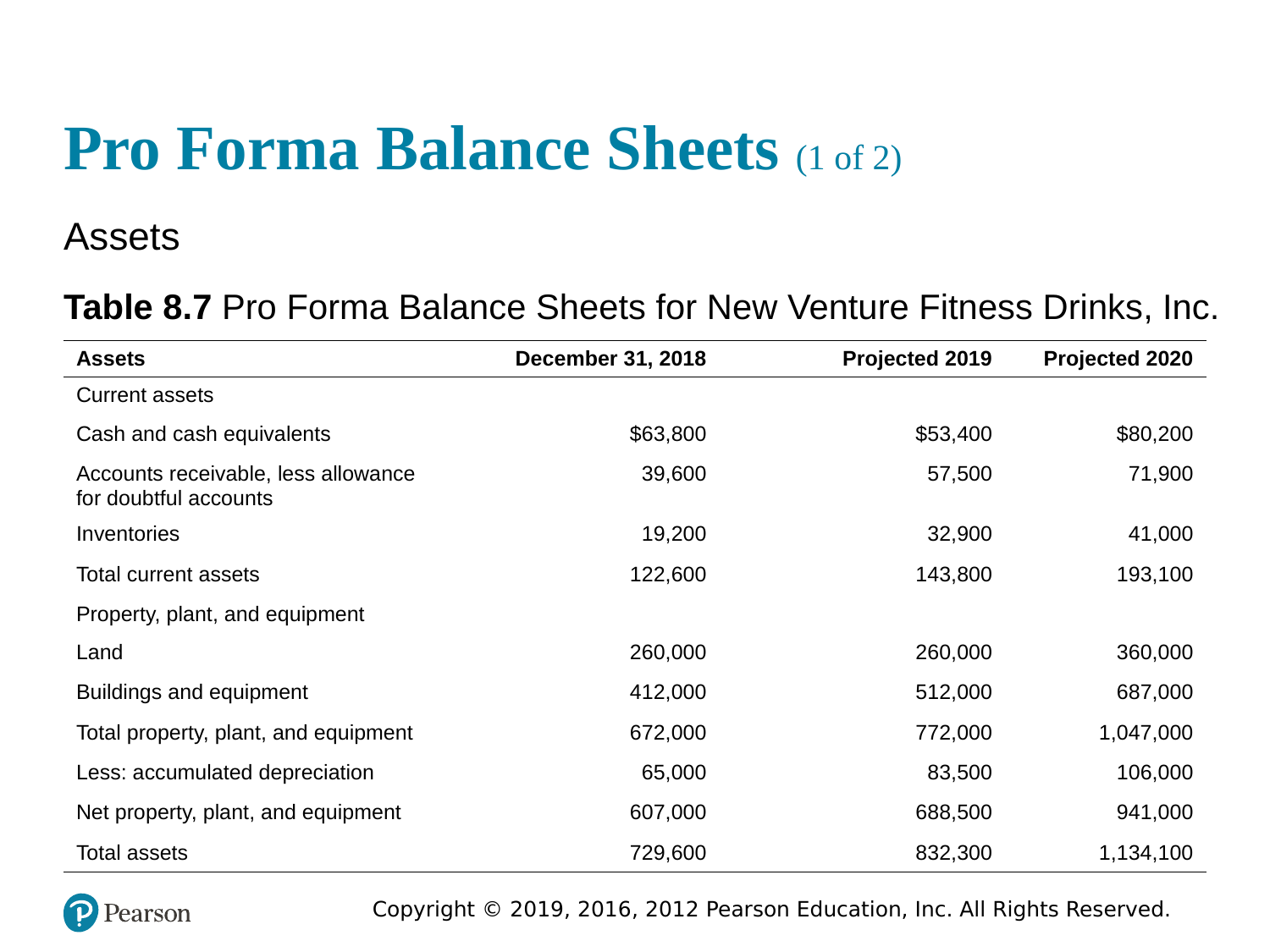

# Pro Forma Balance Sheets (1 of 2)
Assets
Table 8.7 Pro Forma Balance Sheets for New Venture Fitness Drinks, Inc.
| Assets | December 31, 2018 | Projected 2019 | Projected 2020 |
| --- | --- | --- | --- |
| Current assets | blank | blank | blank |
| Cash and cash equivalents | $63,800 | $53,400 | $80,200 |
| Accounts receivable, less allowance for doubtful accounts | 39,600 | 57,500 | 71,900 |
| Inventories | 19,200 | 32,900 | 41,000 |
| Total current assets | 122,600 | 143,800 | 193,100 |
| Property, plant, and equipment | blank | blank | blank |
| Land | 260,000 | 260,000 | 360,000 |
| Buildings and equipment | 412,000 | 512,000 | 687,000 |
| Total property, plant, and equipment | 672,000 | 772,000 | 1,047,000 |
| Less: accumulated depreciation | 65,000 | 83,500 | 106,000 |
| Net property, plant, and equipment | 607,000 | 688,500 | 941,000 |
| Total assets | 729,600 | 832,300 | 1,134,100 |